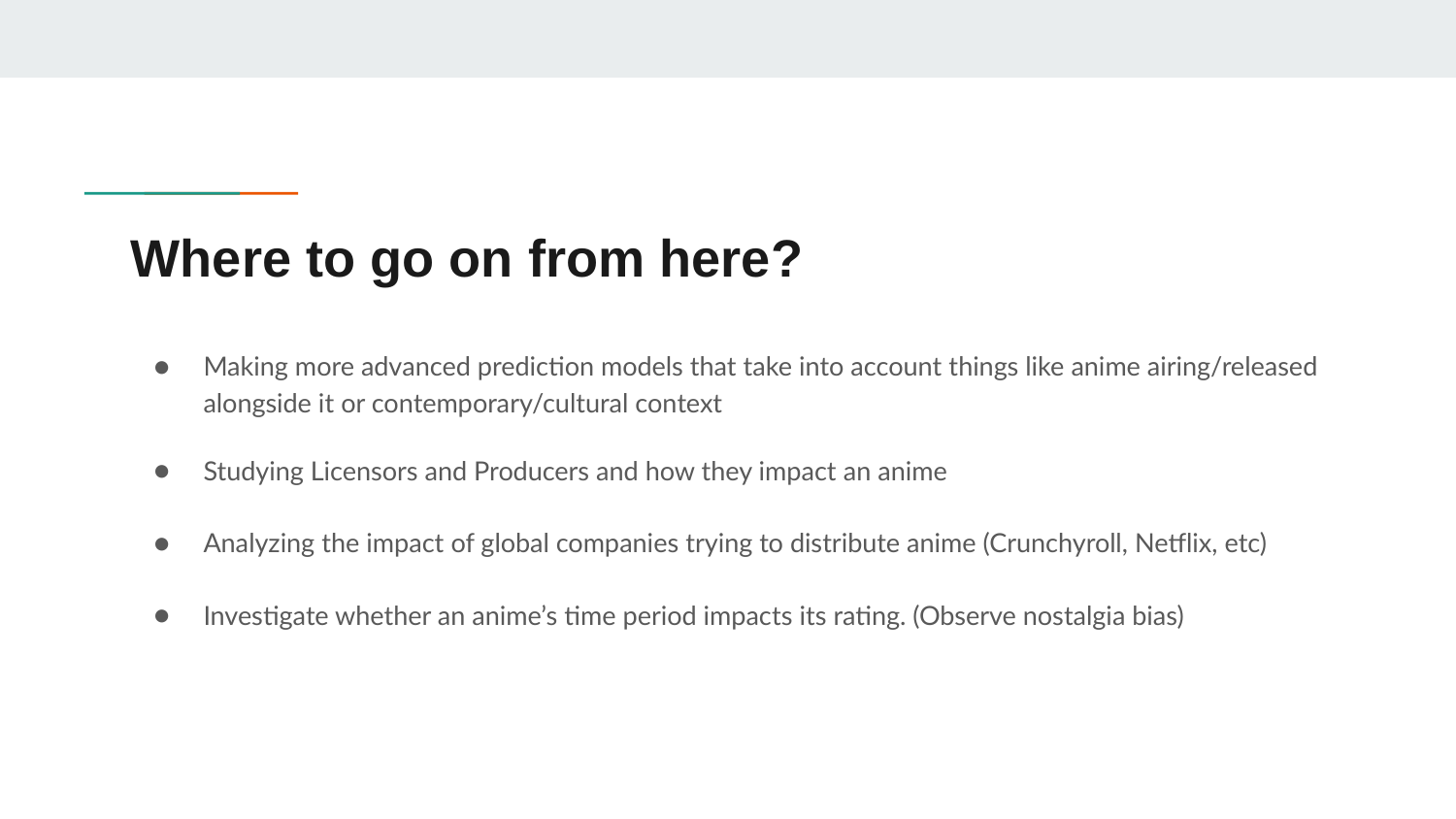

# Where to go on from here?
Making more advanced prediction models that take into account things like anime airing/released alongside it or contemporary/cultural context
Studying Licensors and Producers and how they impact an anime
Analyzing the impact of global companies trying to distribute anime (Crunchyroll, Netflix, etc)
Investigate whether an anime’s time period impacts its rating. (Observe nostalgia bias)